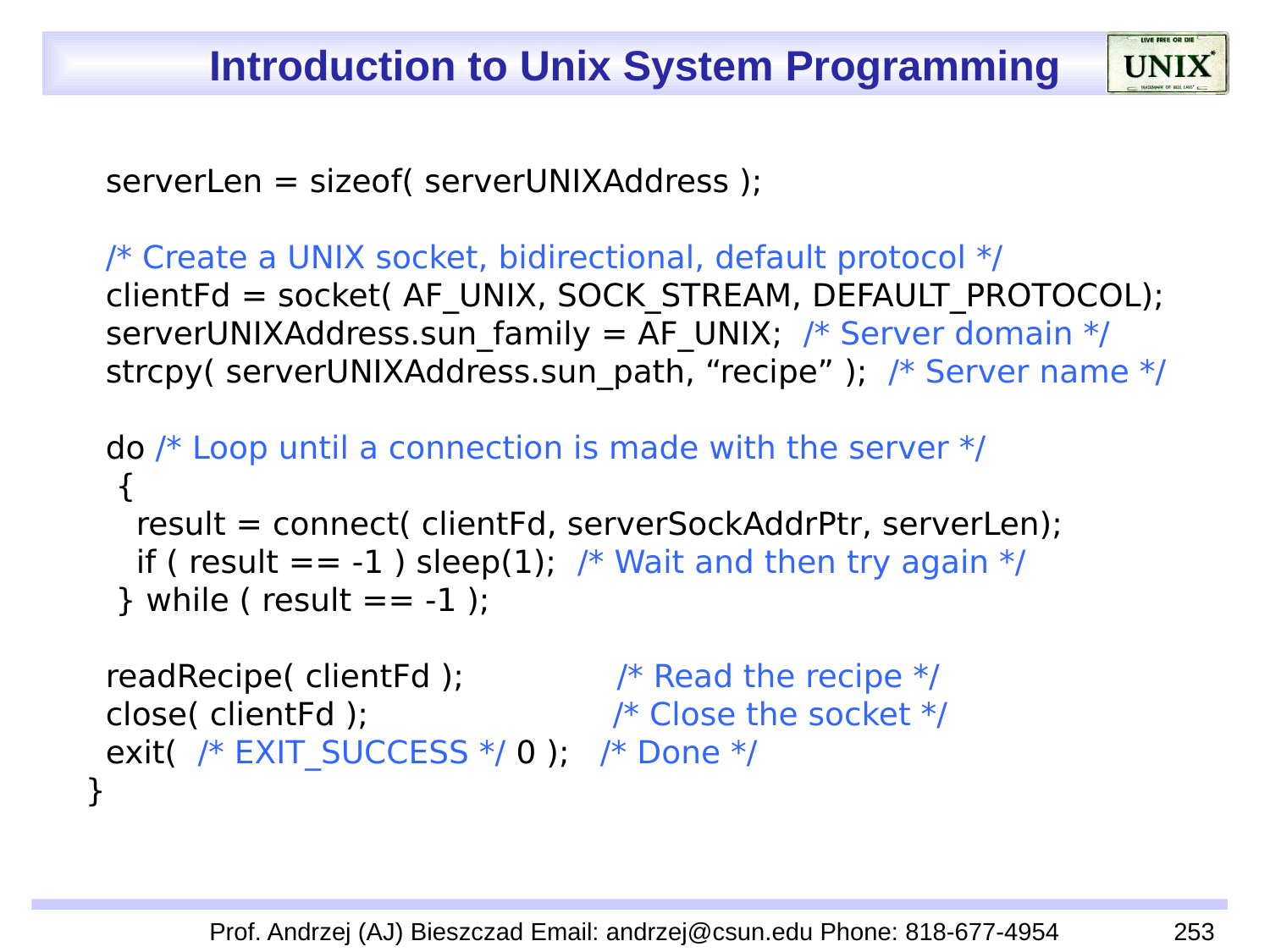

serverLen = sizeof( serverUNIXAddress );

     /* Create a UNIX socket, bidirectional, default protocol */
     clientFd = socket( AF_UNIX, SOCK_STREAM, DEFAULT_PROTOCOL);
     serverUNIXAddress.sun_family = AF_UNIX;  /* Server domain */
     strcpy( serverUNIXAddress.sun_path, “recipe” );  /* Server name */

     do /* Loop until a connection is made with the server */
      {
        result = connect( clientFd, serverSockAddrPtr, serverLen);
        if ( result == -1 ) sleep(1);  /* Wait and then try again */
      } while ( result == -1 );

     readRecipe( clientFd );               /* Read the recipe */
     close( clientFd );                        /* Close the socket */
     exit(  /* EXIT_SUCCESS */ 0 );   /* Done */
   }
Prof. Andrzej (AJ) Bieszczad Email: andrzej@csun.edu Phone: 818-677-4954
253